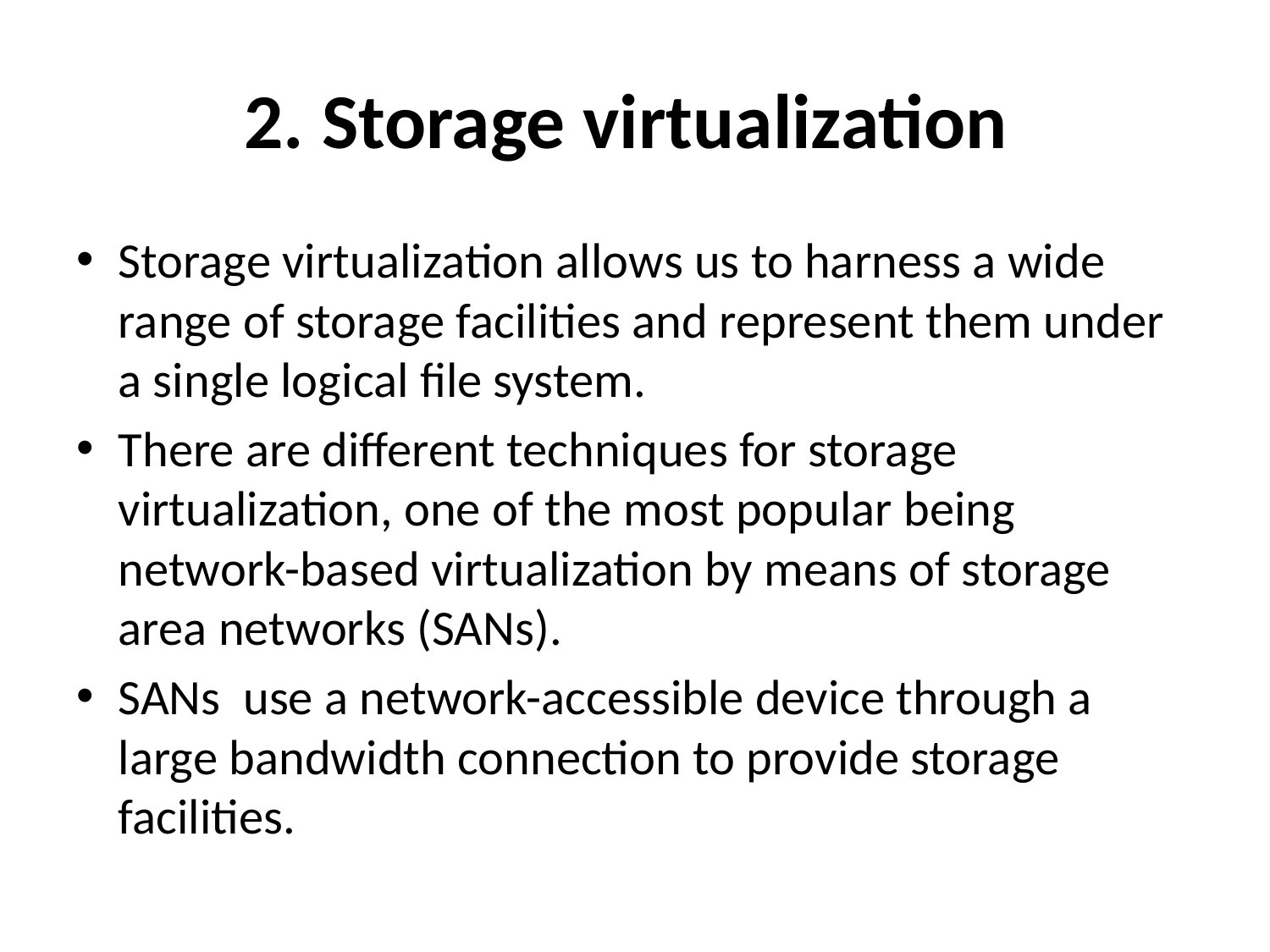

# 2. Storage virtualization
Storage virtualization allows us to harness a wide range of storage facilities and represent them under a single logical file system.
There are different techniques for storage virtualization, one of the most popular being network-based virtualization by means of storage area networks (SANs).
SANs  use a network-accessible device through a large bandwidth connection to provide storage  facilities.